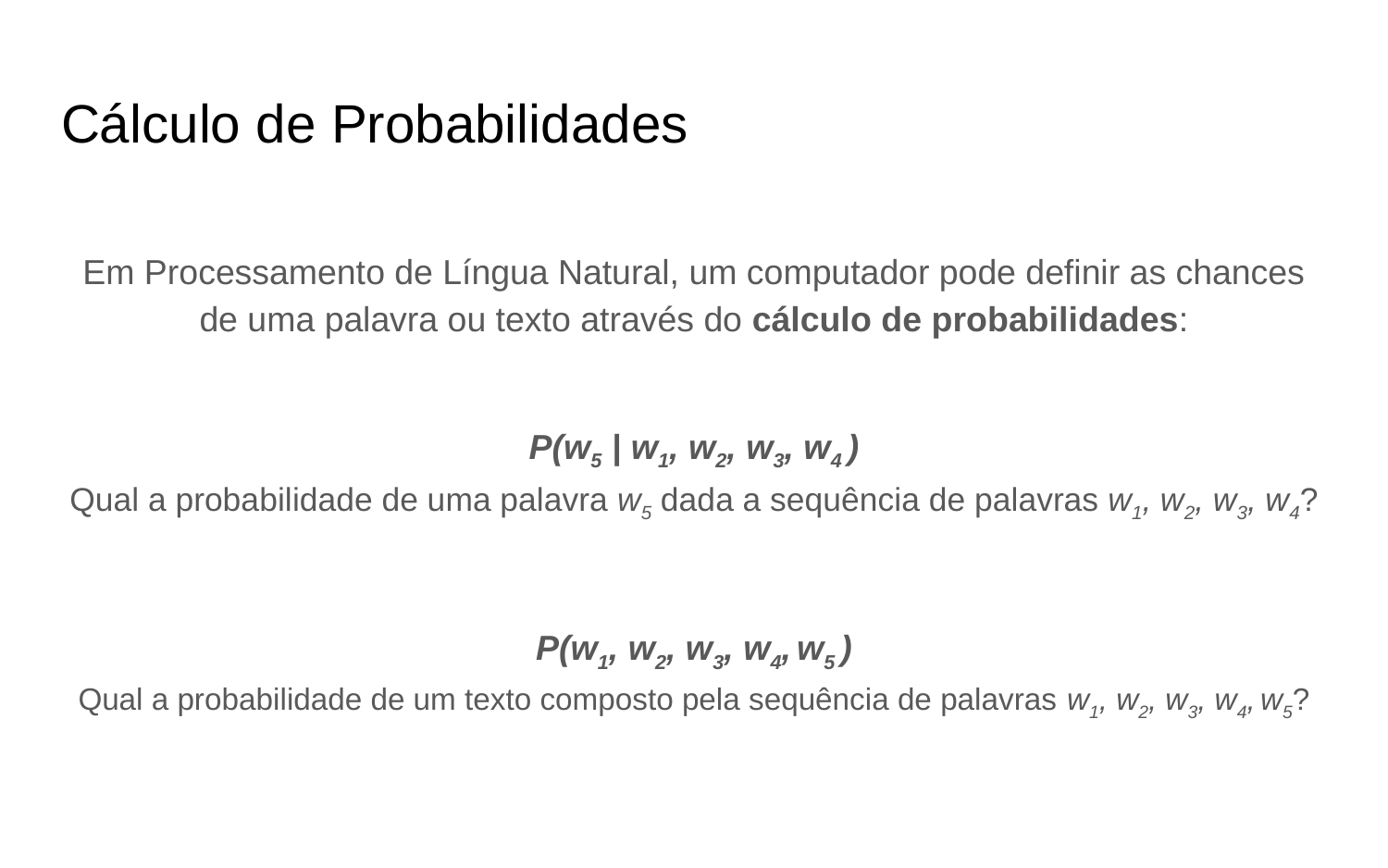

# Cálculo de Probabilidades
Em Processamento de Língua Natural, um computador pode definir as chances de uma palavra ou texto através do cálculo de probabilidades:

P(w5 | w1, w2, w3, w4 )
Qual a probabilidade de uma palavra w5 dada a sequência de palavras w1, w2, w3, w4?

P(w1, w2, w3, w4, w5 )
Qual a probabilidade de um texto composto pela sequência de palavras w1, w2, w3, w4, w5?